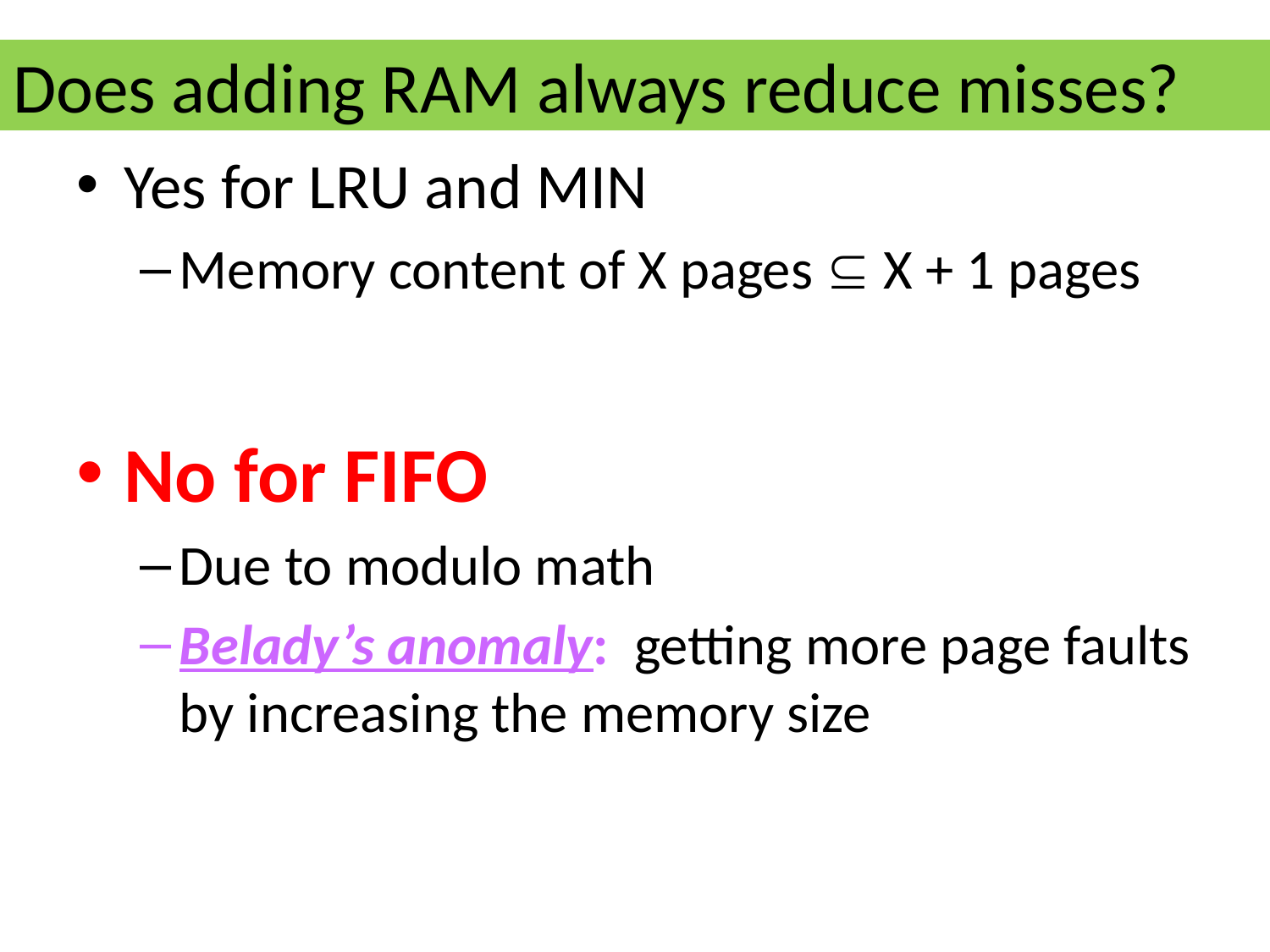

# Does adding RAM always reduce misses?
Yes for LRU and MIN
Memory content of X pages ⊆ X + 1 pages

No for FIFO
Due to modulo math
Belady’s anomaly:  getting more page faults by increasing the memory size